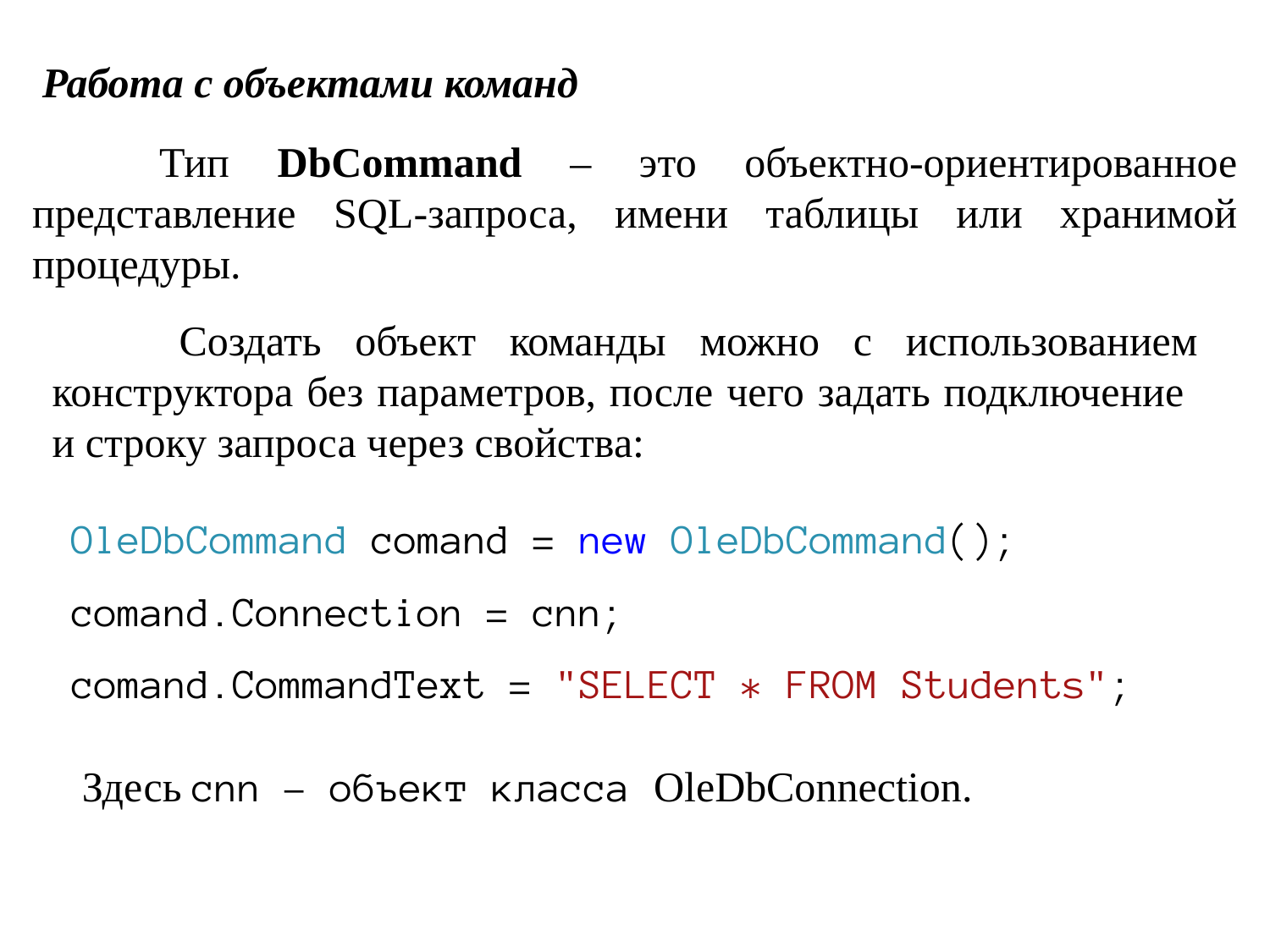

Работа с объектами команд
	Тип DbCommand – это объектно-ориентированное представление SQL-запроса, имени таблицы или хранимой процедуры.
	Создать объект команды можно с использованием конструктора без параметров, после чего задать подключение  и строку запроса через свойства:
OleDbCommand comand = new OleDbCommand();
comand.Connection = cnn;
comand.CommandText = "SELECT * FROM Students";
Здесь cnn – объект класса OleDbConnection.